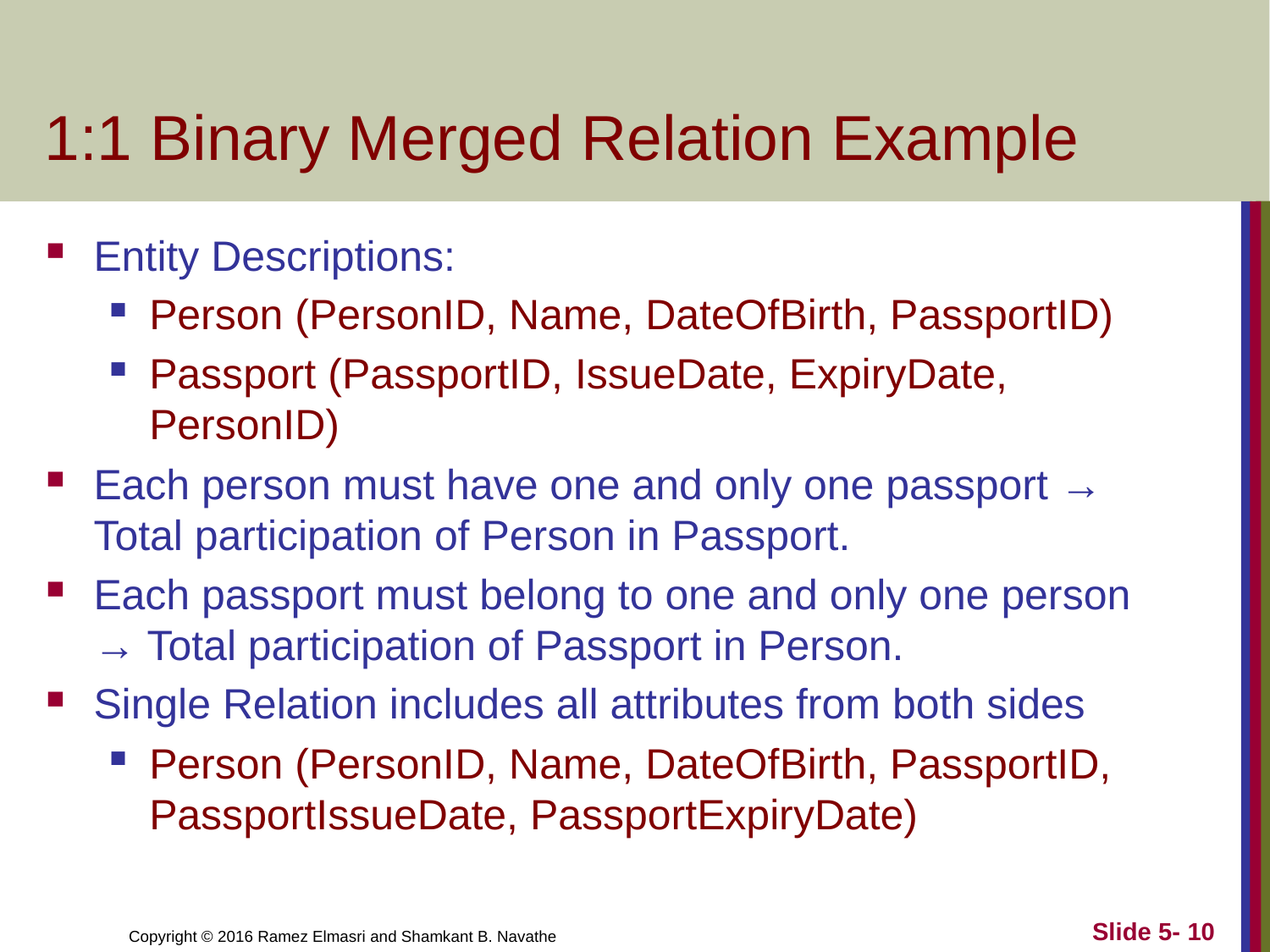

# 1:1 Binary Merged Relation Example
Entity Descriptions:
Person (PersonID, Name, DateOfBirth, PassportID)
Passport (PassportID, IssueDate, ExpiryDate, PersonID)
Each person must have one and only one passport → Total participation of Person in Passport.
Each passport must belong to one and only one person → Total participation of Passport in Person.
Single Relation includes all attributes from both sides
Person (PersonID, Name, DateOfBirth, PassportID, PassportIssueDate, PassportExpiryDate)

Slide 5- 10